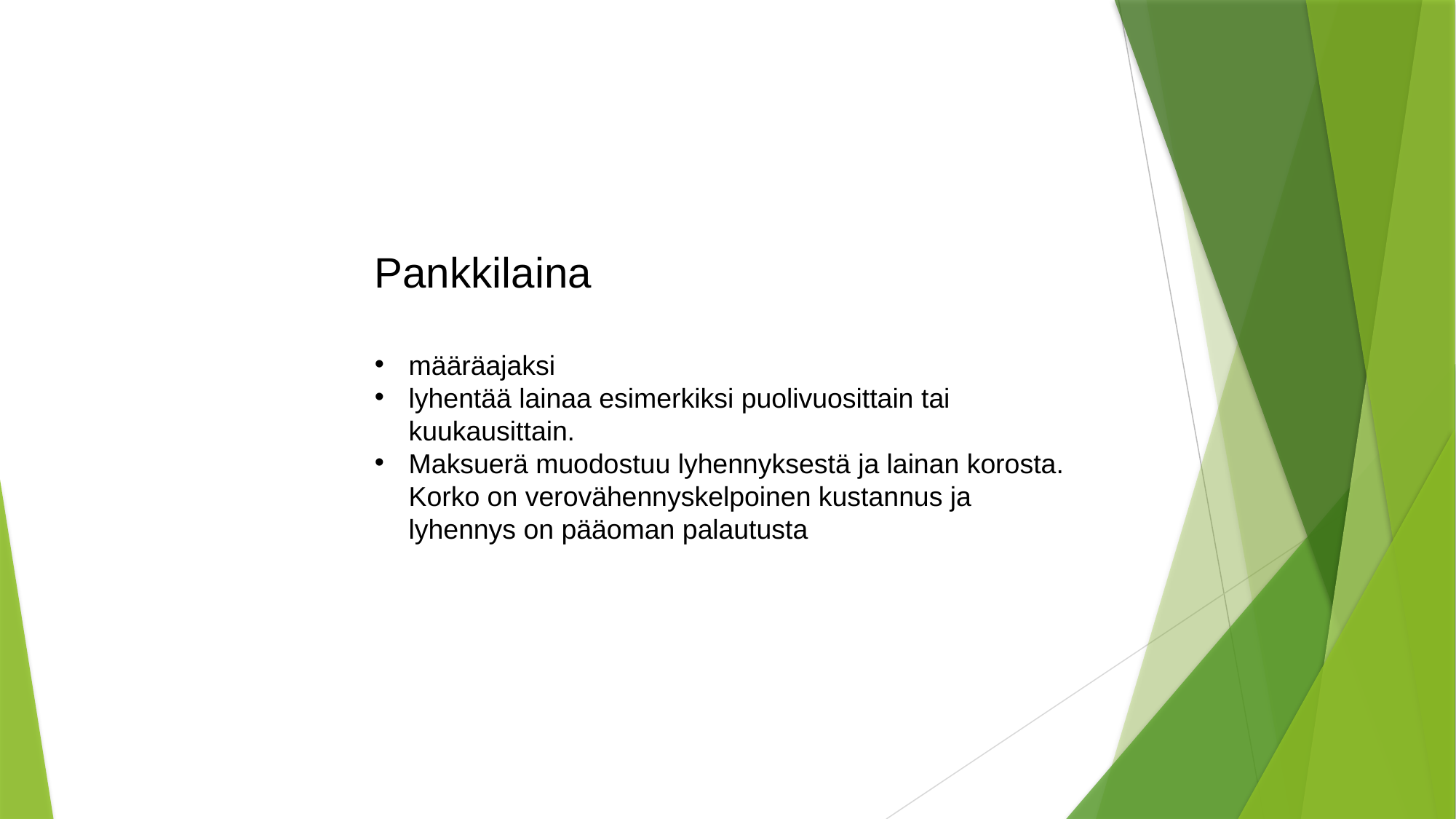

Pankkilaina

määräajaksi
lyhentää lainaa esimerkiksi puolivuosittain tai kuukausittain.
Maksuerä muodostuu lyhennyksestä ja lainan korosta. Korko on verovähennyskelpoinen kustannus ja lyhennys on pääoman palautusta